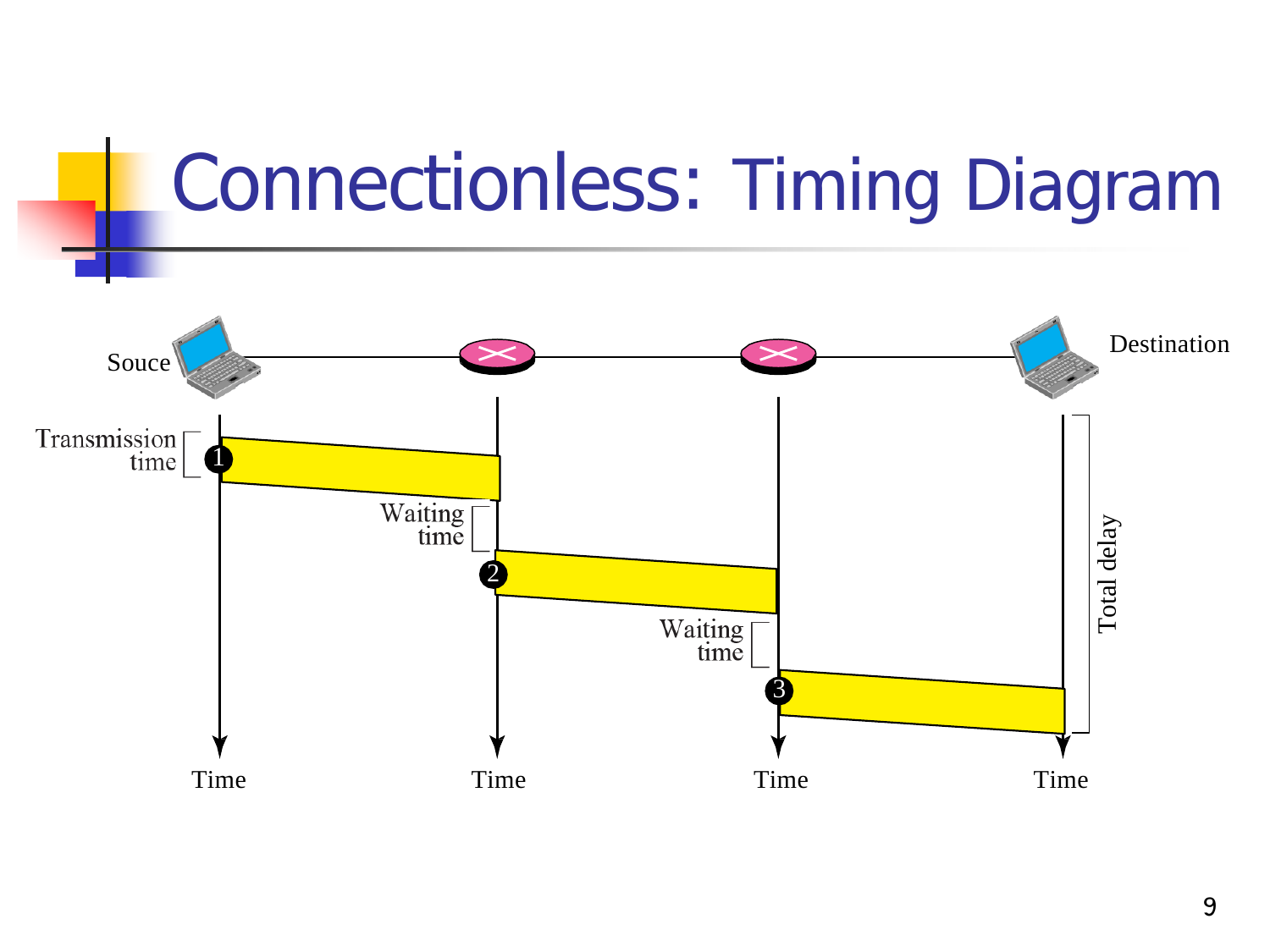

# Connectionless: Timing Diagram

Destination

Souce

1

Total delay

2

3

Time
Time
Time
Time
9